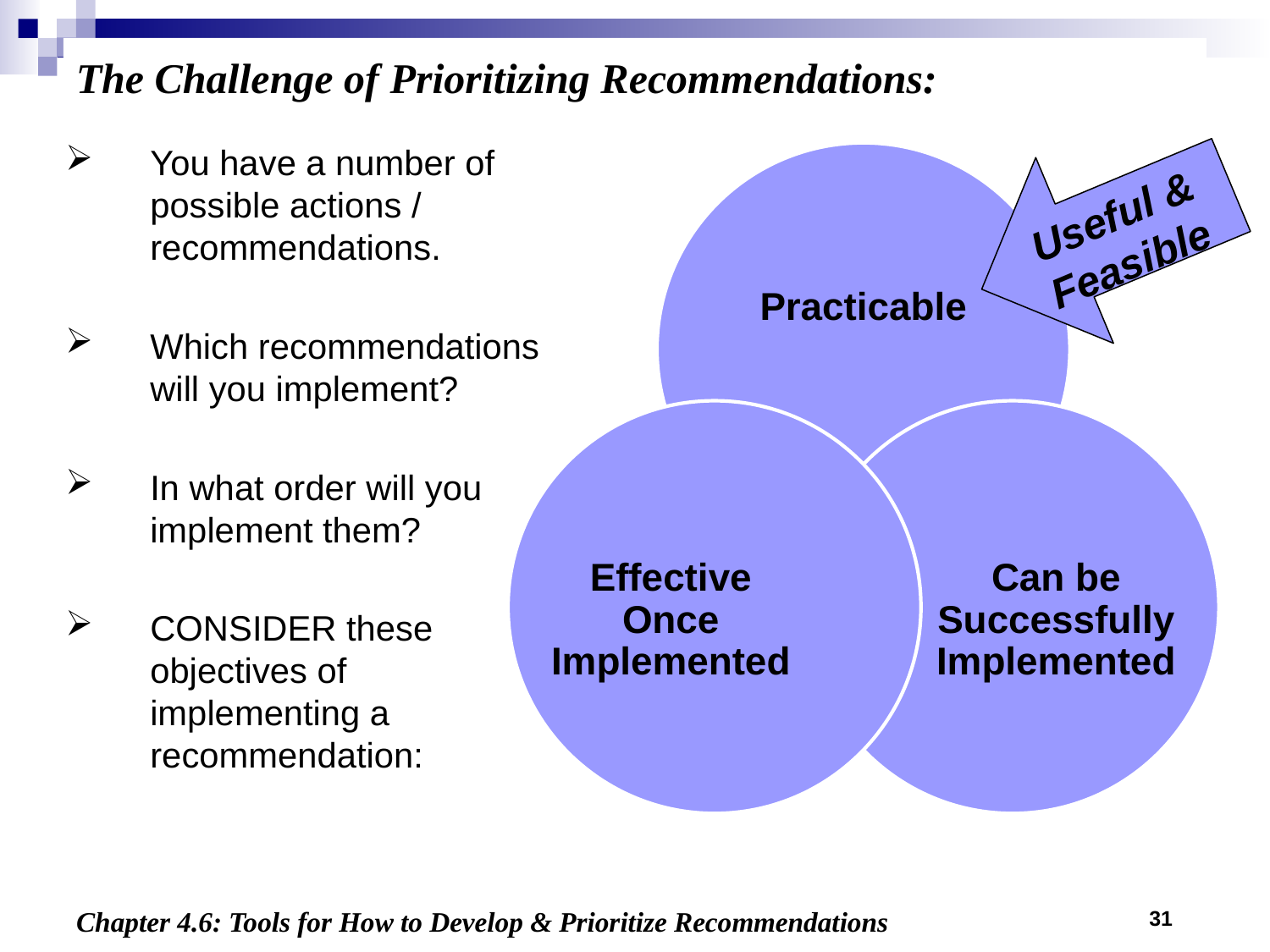

The Challenge of Prioritizing Recommendations:
You have a number of possible actions / recommendations.

Which recommendations will you implement?

In what order will you implement them?

CONSIDER these objectives of
implementing a recommendation:
Useful &
Feasible

Practicable
Effective Once Implemented
Can be Successfully Implemented
31
Chapter 4.6: Tools for How to Develop & Prioritize Recommendations